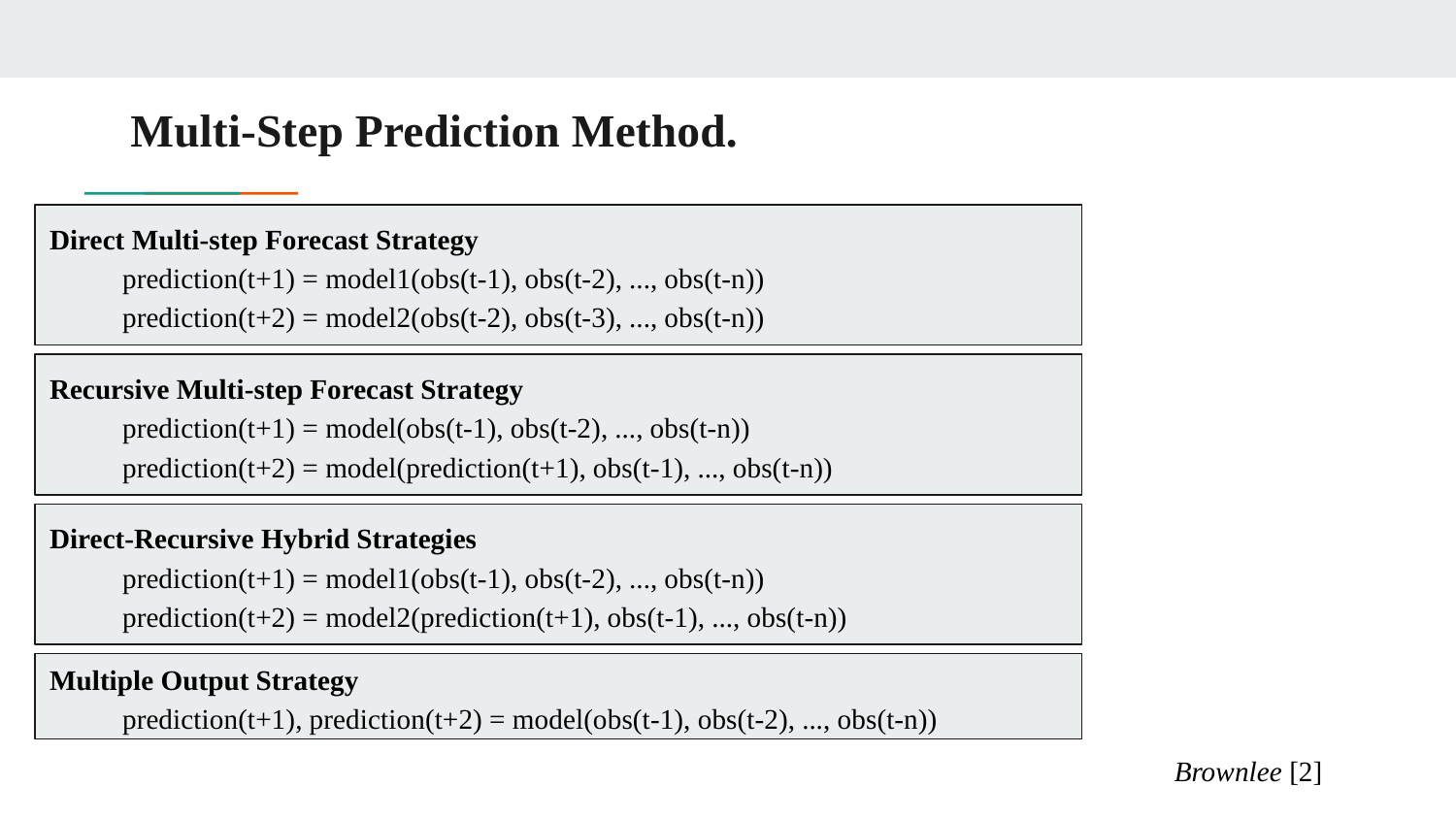

# Multi-Step Prediction Method.
Direct Multi-step Forecast Strategy
prediction(t+1) = model1(obs(t-1), obs(t-2), ..., obs(t-n))
prediction(t+2) = model2(obs(t-2), obs(t-3), ..., obs(t-n))
Recursive Multi-step Forecast Strategy
prediction(t+1) = model(obs(t-1), obs(t-2), ..., obs(t-n))
prediction(t+2) = model(prediction(t+1), obs(t-1), ..., obs(t-n))
Direct-Recursive Hybrid Strategies
prediction(t+1) = model1(obs(t-1), obs(t-2), ..., obs(t-n))
prediction(t+2) = model2(prediction(t+1), obs(t-1), ..., obs(t-n))
Multiple Output Strategy
prediction(t+1), prediction(t+2) = model(obs(t-1), obs(t-2), ..., obs(t-n))
Brownlee [2]